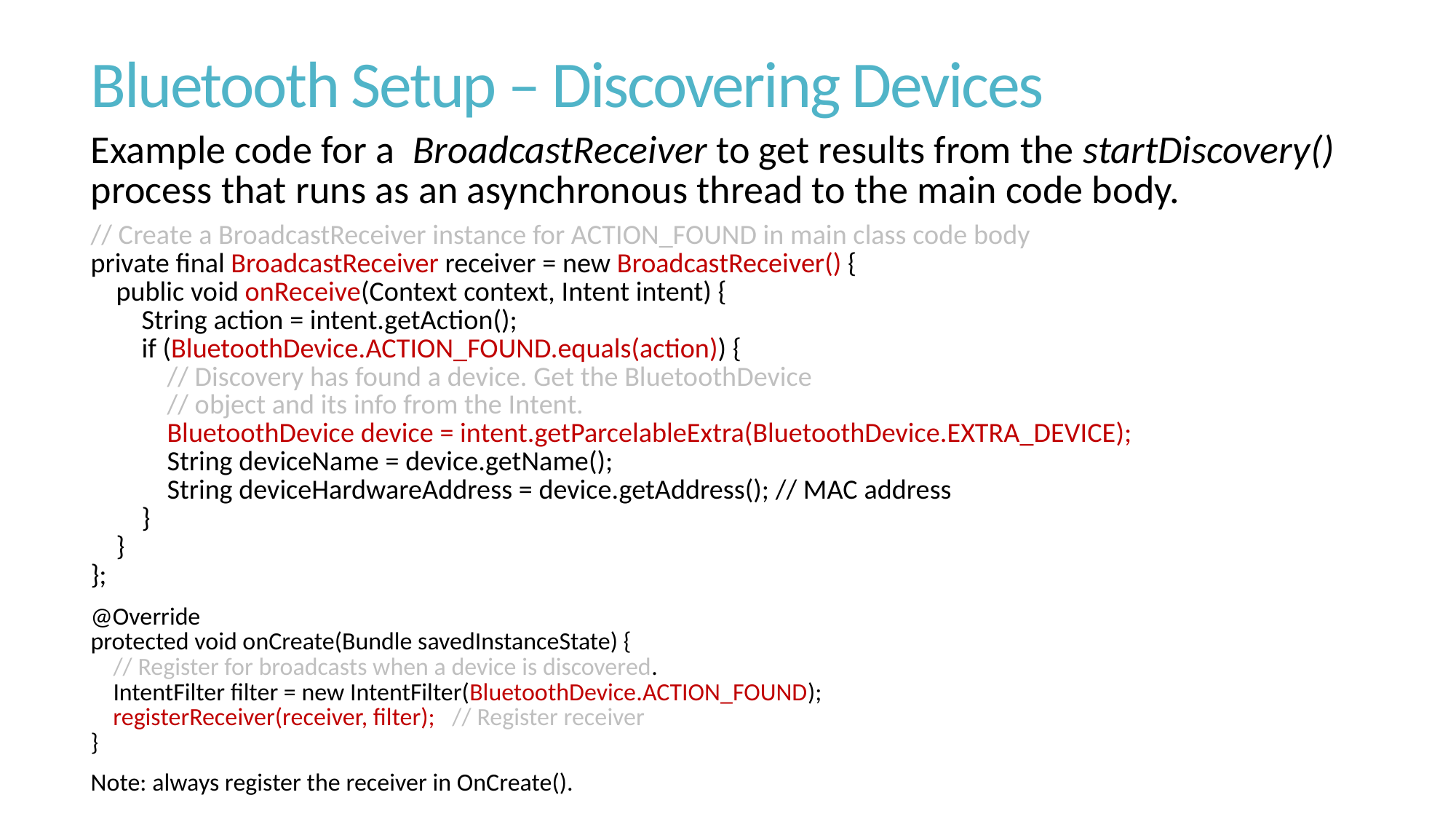

# Bluetooth Setup – Discovering Devices
Example code for a  BroadcastReceiver to get results from the startDiscovery() process that runs as an asynchronous thread to the main code body.
// Create a BroadcastReceiver instance for ACTION_FOUND in main class code body
private final BroadcastReceiver receiver = new BroadcastReceiver() {
    public void onReceive(Context context, Intent intent) {
        String action = intent.getAction();
        if (BluetoothDevice.ACTION_FOUND.equals(action)) {
            // Discovery has found a device. Get the BluetoothDevice
            // object and its info from the Intent.
            BluetoothDevice device = intent.getParcelableExtra(BluetoothDevice.EXTRA_DEVICE);
            String deviceName = device.getName();
            String deviceHardwareAddress = device.getAddress(); // MAC address
        }
    }
};
@Override
protected void onCreate(Bundle savedInstanceState) {
    // Register for broadcasts when a device is discovered.
    IntentFilter filter = new IntentFilter(BluetoothDevice.ACTION_FOUND);
    registerReceiver(receiver, filter);   // Register receiver
}
Note: always register the receiver in OnCreate().